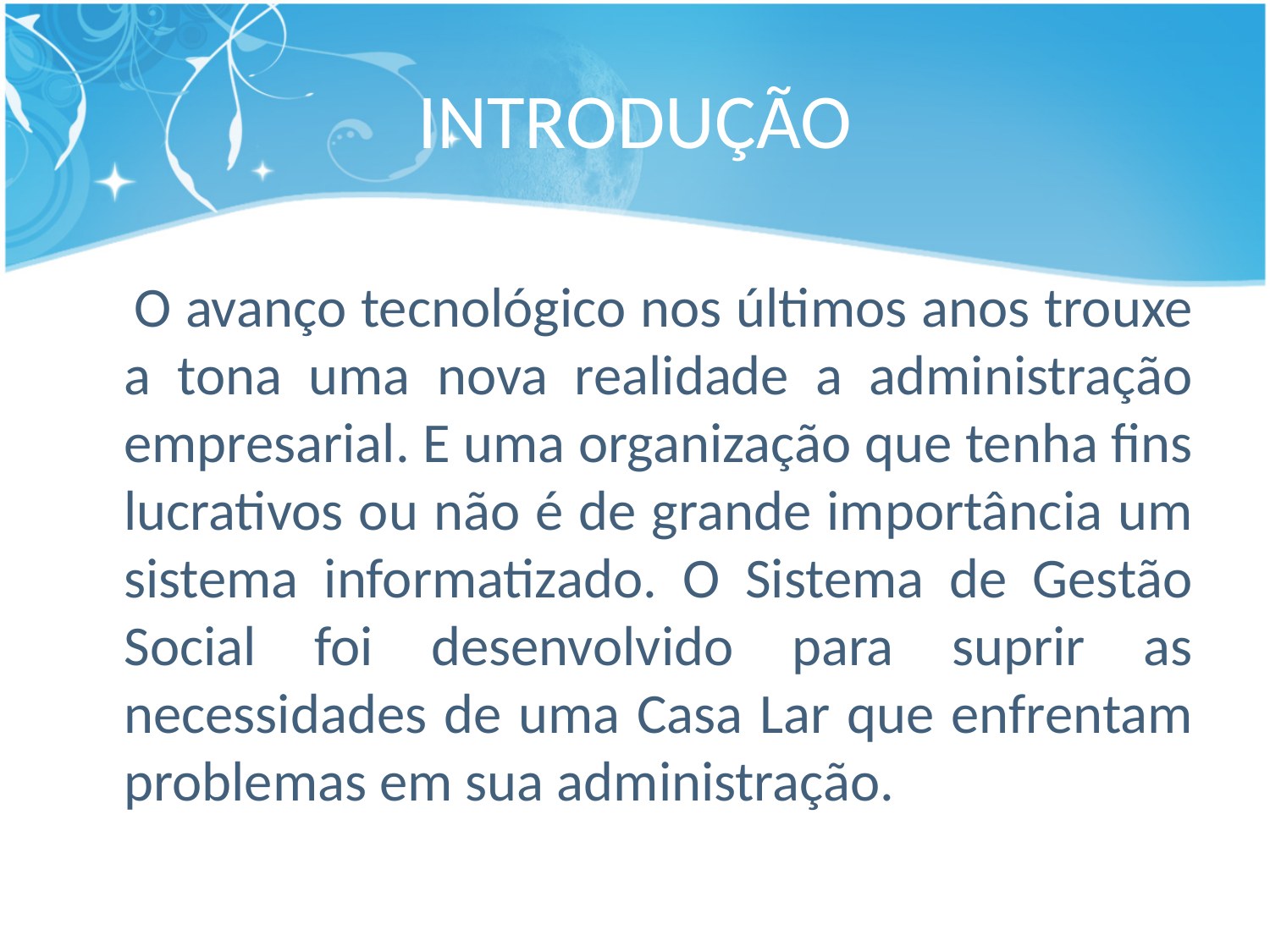

# INTRODUÇÃO
    O avanço tecnológico nos últimos anos trouxe a tona uma nova realidade a administração empresarial. E uma organização que tenha fins lucrativos ou não é de grande importância um sistema informatizado. O Sistema de Gestão Social foi desenvolvido para suprir as necessidades de uma Casa Lar que enfrentam problemas em sua administração.